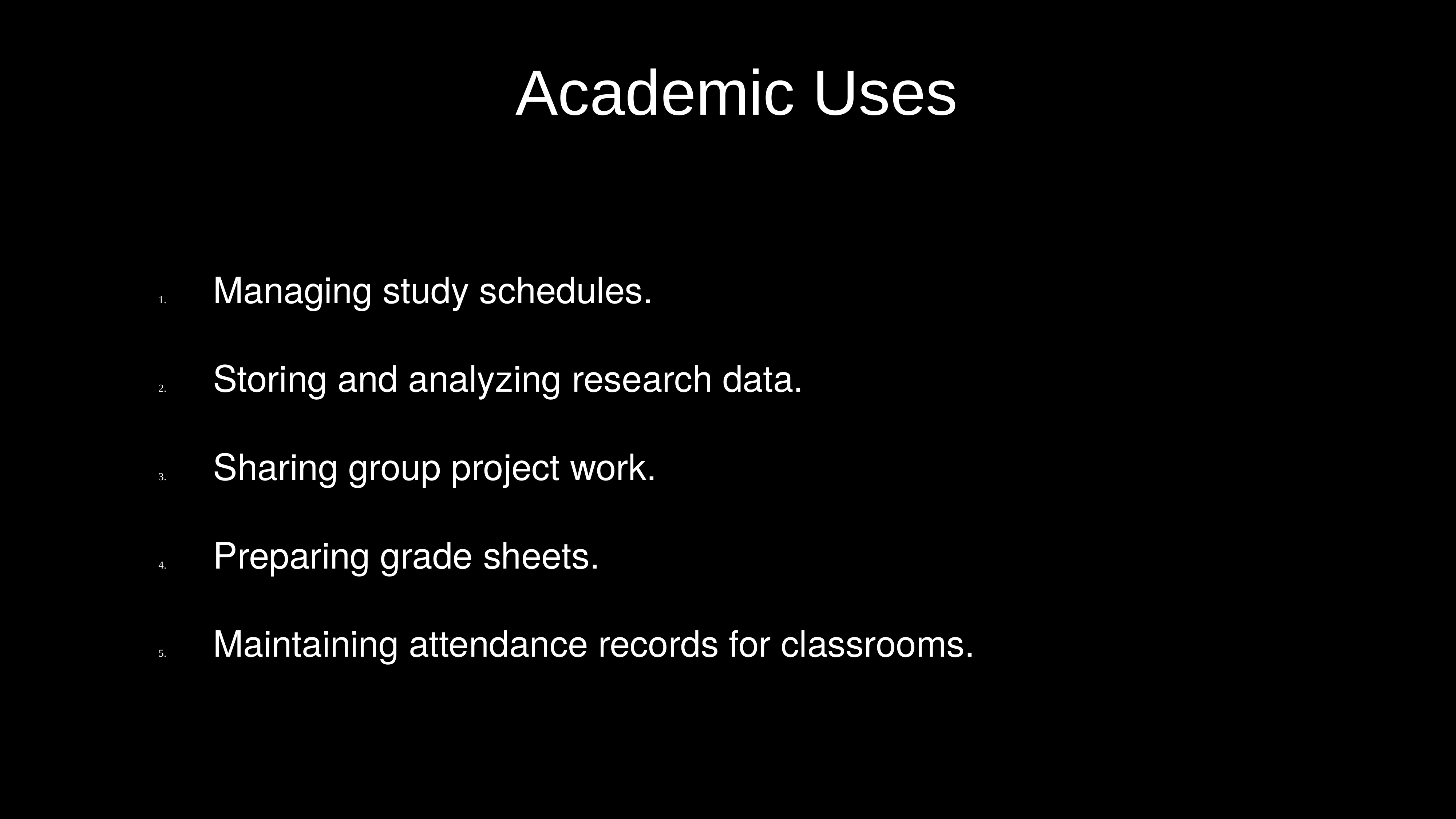

# Academic Uses
	1.	Managing study schedules.
	2.	Storing and analyzing research data.
	3.	Sharing group project work.
	4.	Preparing grade sheets.
	5.	Maintaining attendance records for classrooms.